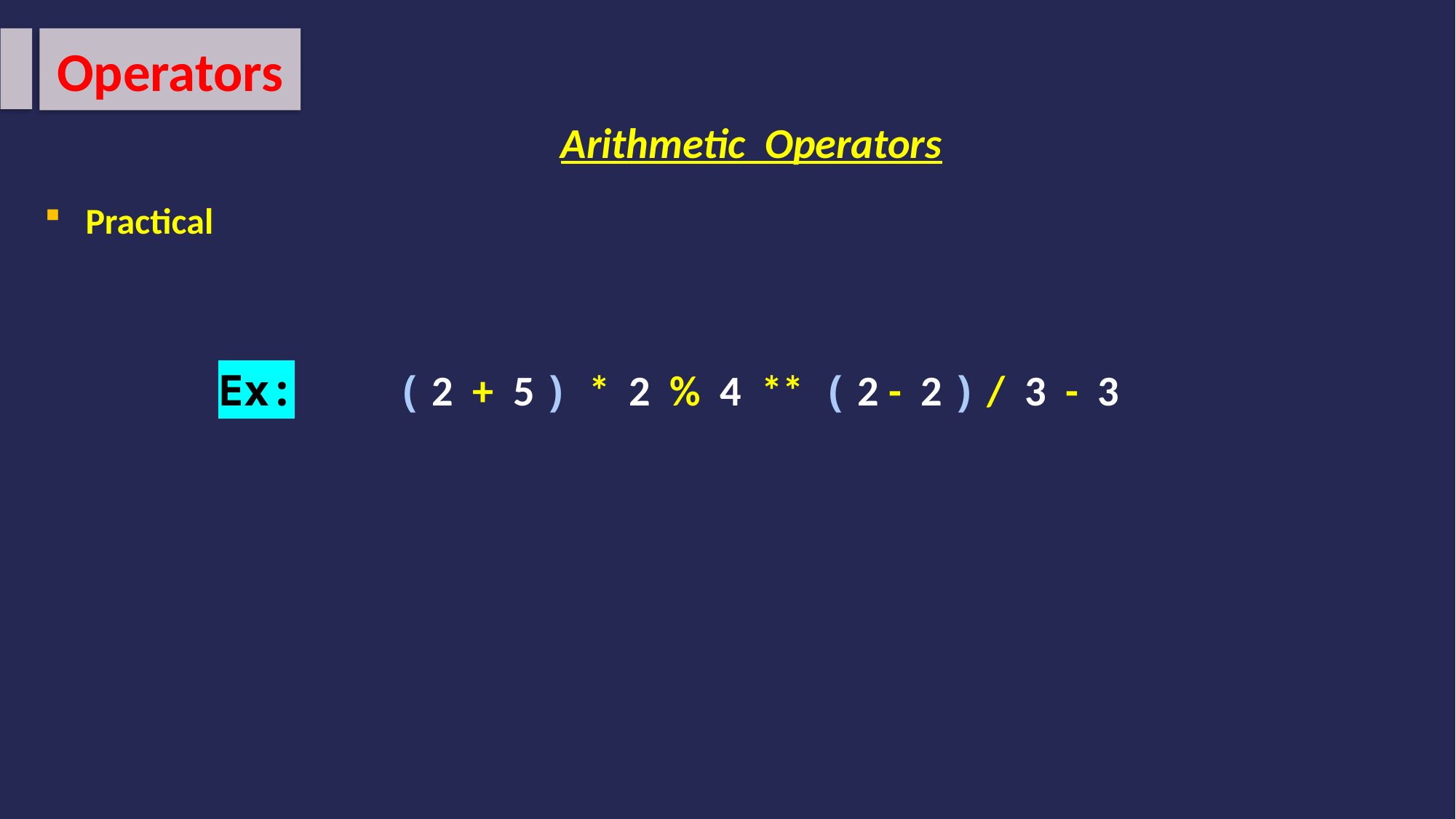

Operators
Arithmetic  Operators
Practical
Ex:    ( 2  +  5 )  *  2  %  4  **  ( 2 -  2 ) /  3  -  3